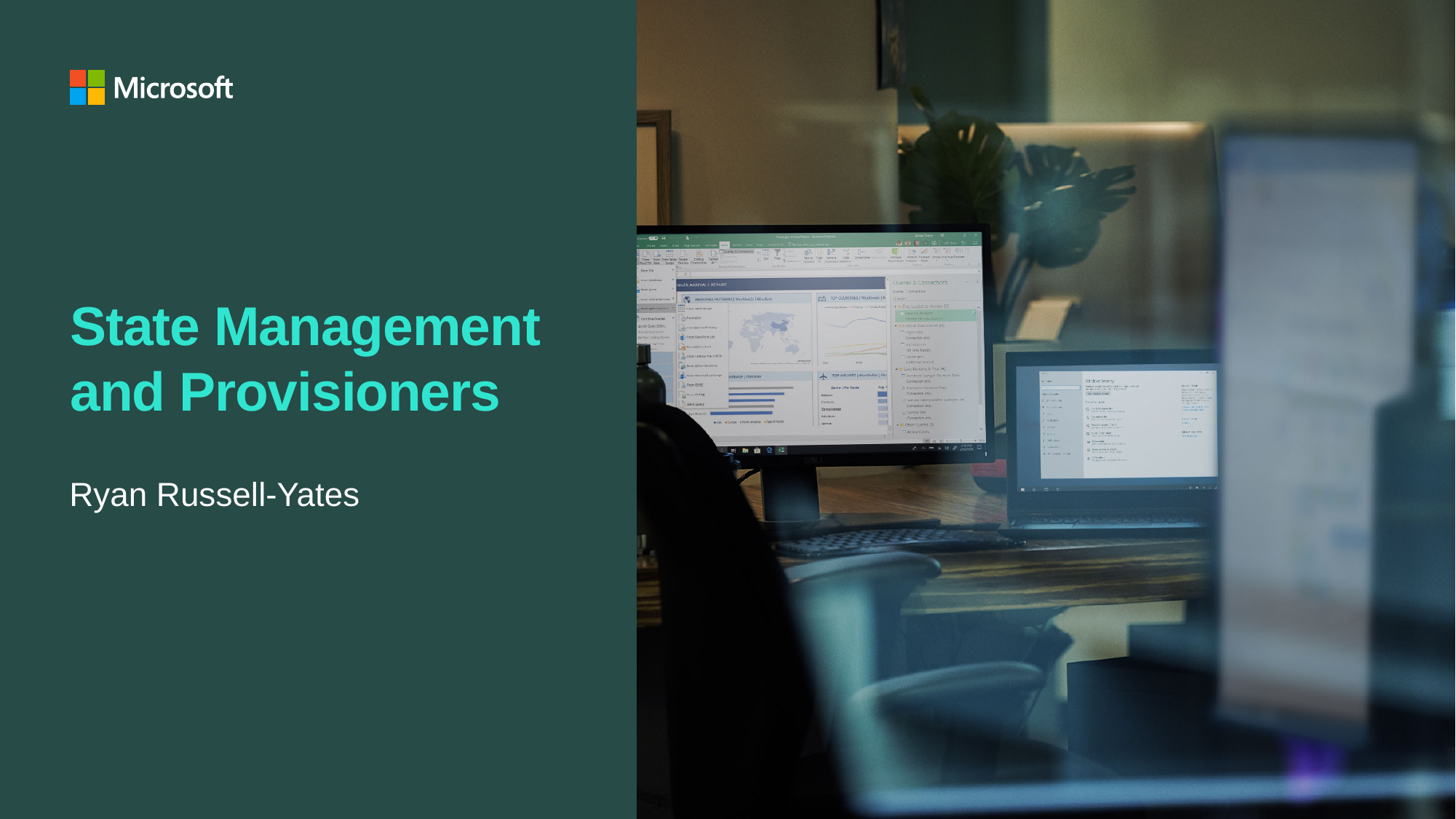

# State Management and Provisioners
Ryan Russell-Yates